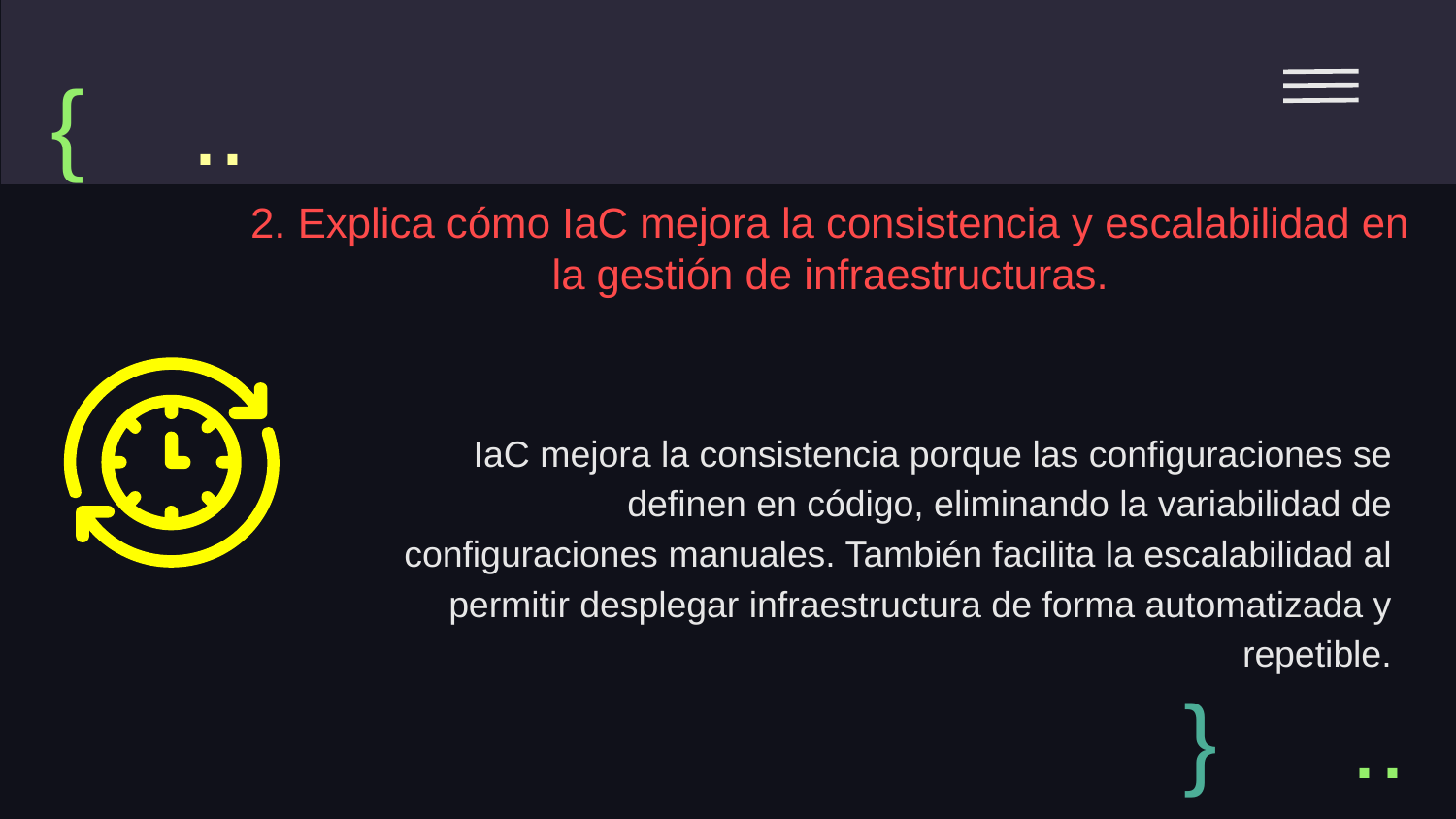

{
..
# 2. Explica cómo IaC mejora la consistencia y escalabilidad en la gestión de infraestructuras.

IaC mejora la consistencia porque las configuraciones se definen en código, eliminando la variabilidad de configuraciones manuales. También facilita la escalabilidad al permitir desplegar infraestructura de forma automatizada y repetible.
}
..